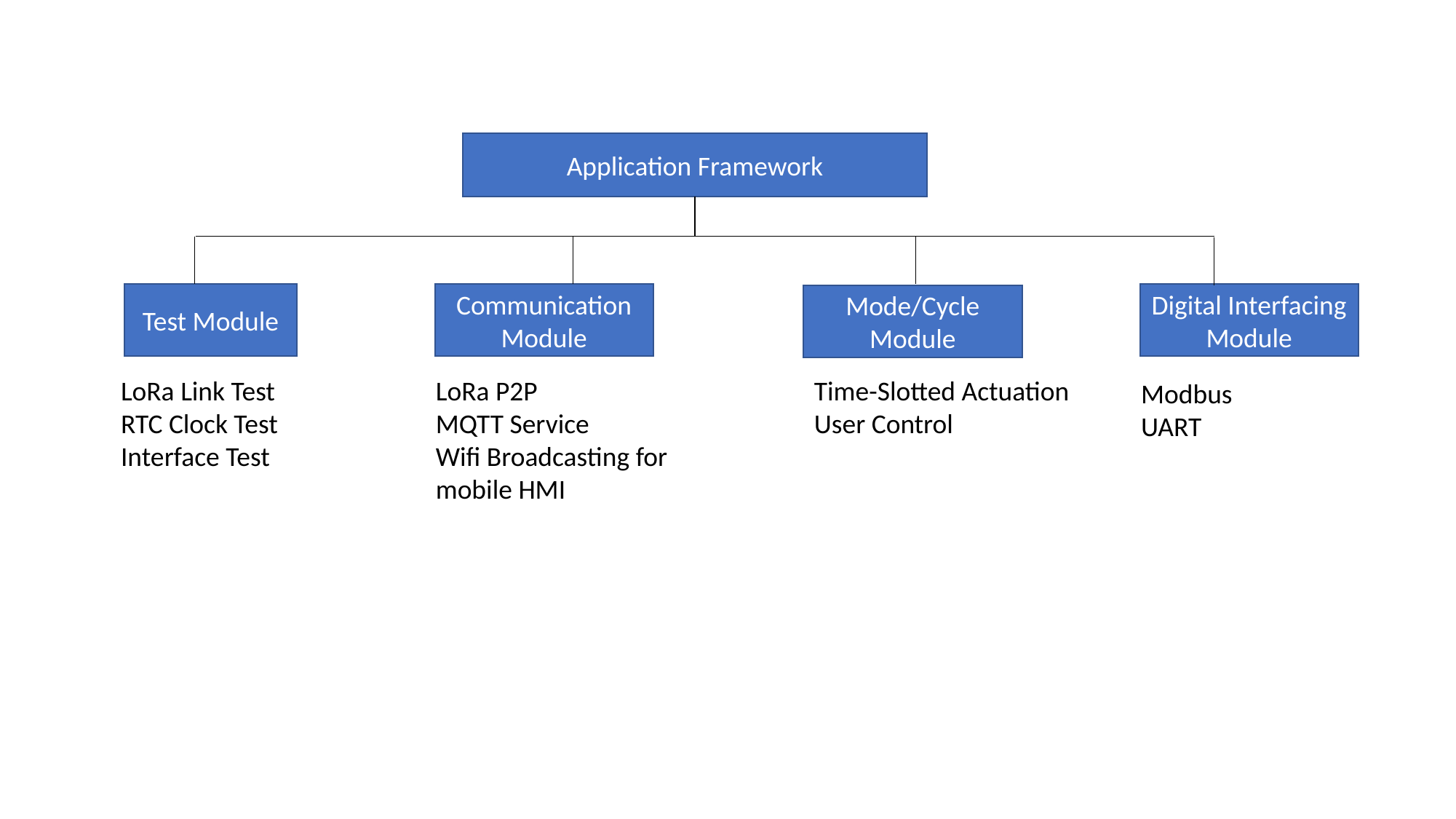

Application Framework
Digital Interfacing Module
Test Module
Communication Module
Mode/Cycle Module
Time-Slotted Actuation
User Control
LoRa Link Test
RTC Clock Test
Interface Test
LoRa P2P
MQTT Service
Wifi Broadcasting for mobile HMI

Modbus
UART